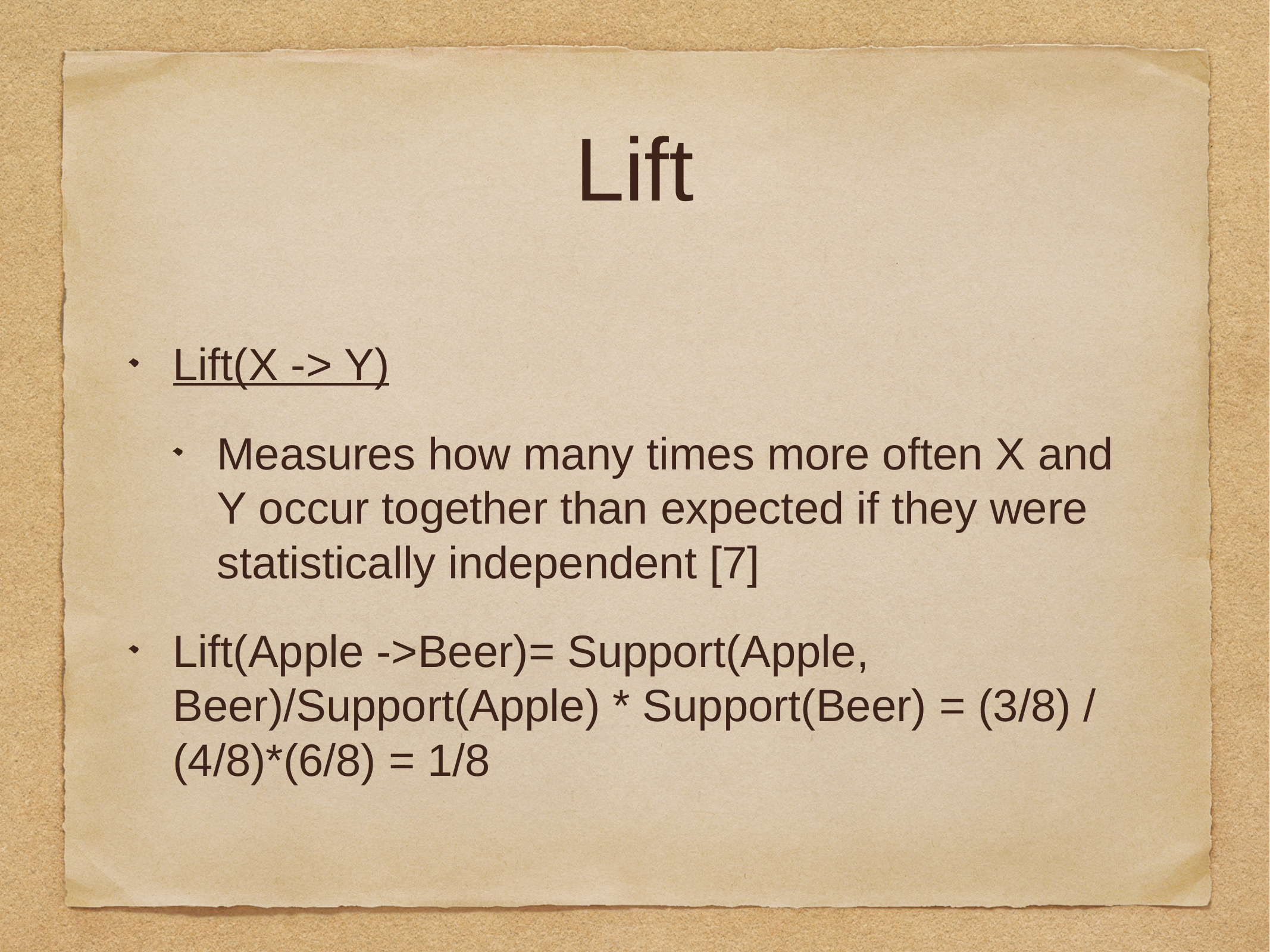

# Lift
Lift(X -> Y)
Measures how many times more often X and Y occur together than expected if they were statistically independent [7]
Lift(Apple ->Beer)= Support(Apple, Beer)/Support(Apple) * Support(Beer) = (3/8) / (4/8)*(6/8) = 1/8